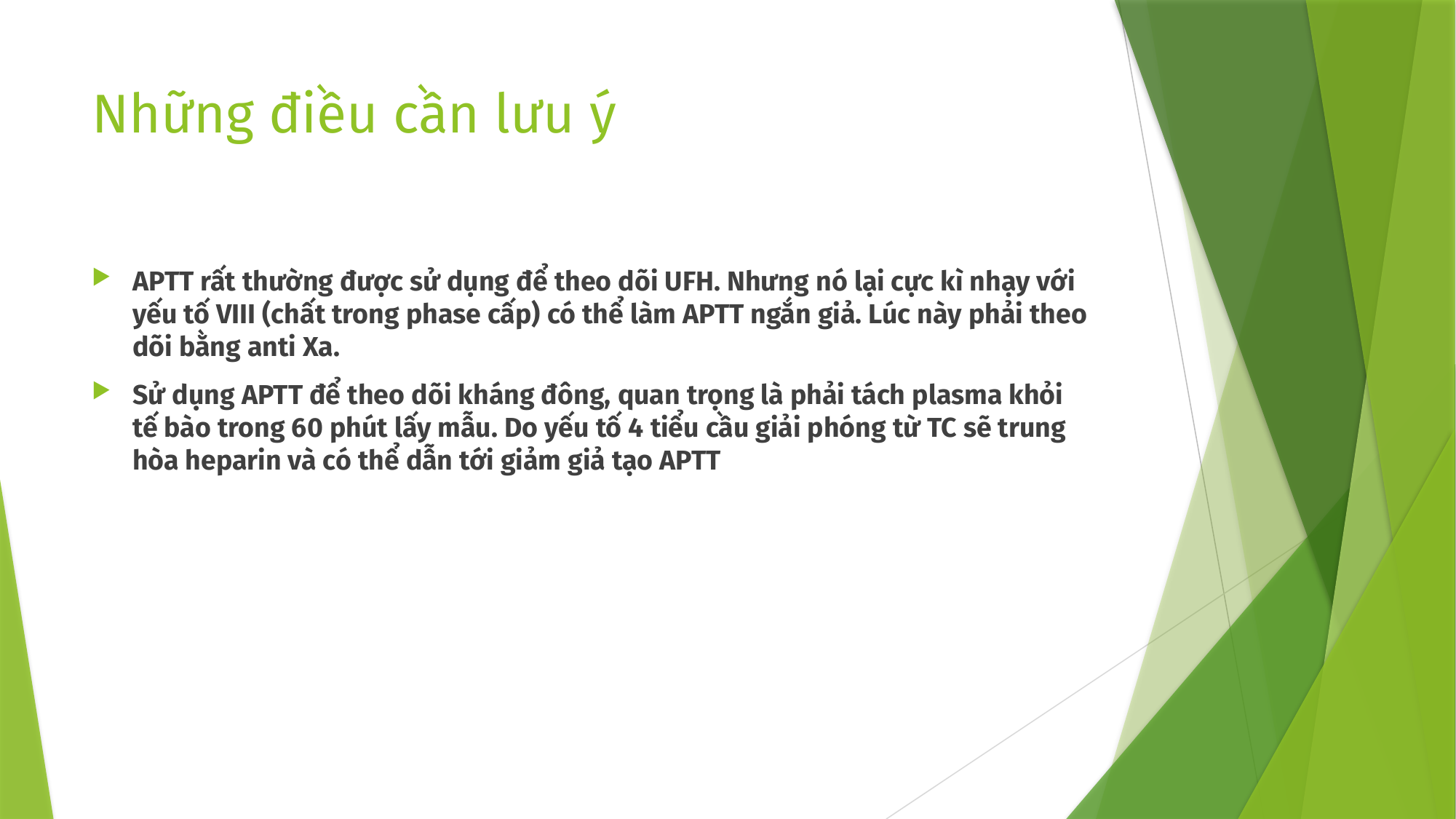

# Những điều cần lưu ý
APTT rất thường được sử dụng để theo dõi UFH. Nhưng nó lại cực kì nhạy với yếu tố VIII (chất trong phase cấp) có thể làm APTT ngắn giả. Lúc này phải theo dõi bằng anti Xa.
Sử dụng APTT để theo dõi kháng đông, quan trọng là phải tách plasma khỏi tế bào trong 60 phút lấy mẫu. Do yếu tố 4 tiểu cầu giải phóng từ TC sẽ trung hòa heparin và có thể dẫn tới giảm giả tạo APTT